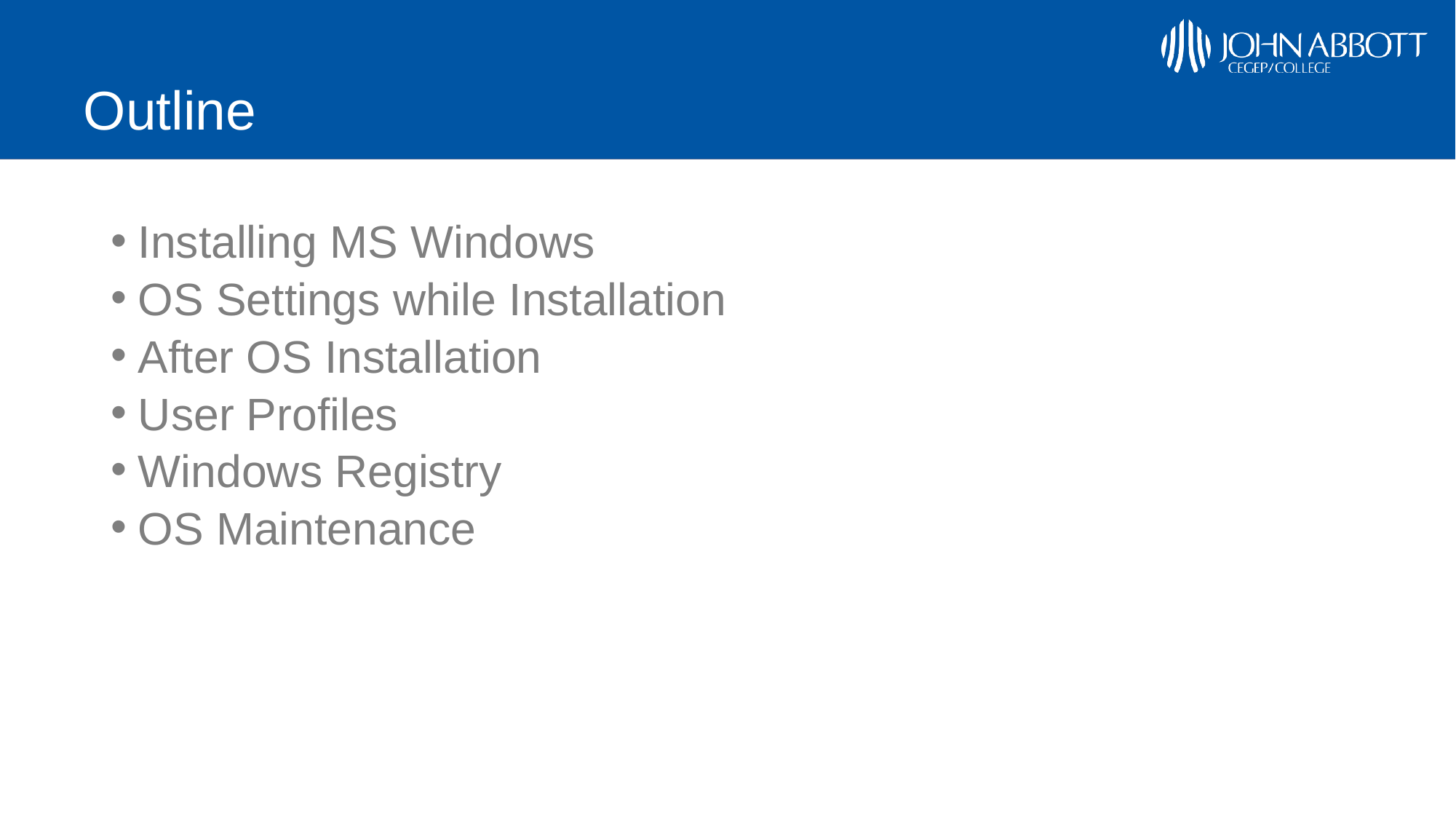

# Outline
Installing MS Windows
OS Settings while Installation
After OS Installation
User Profiles
Windows Registry
OS Maintenance